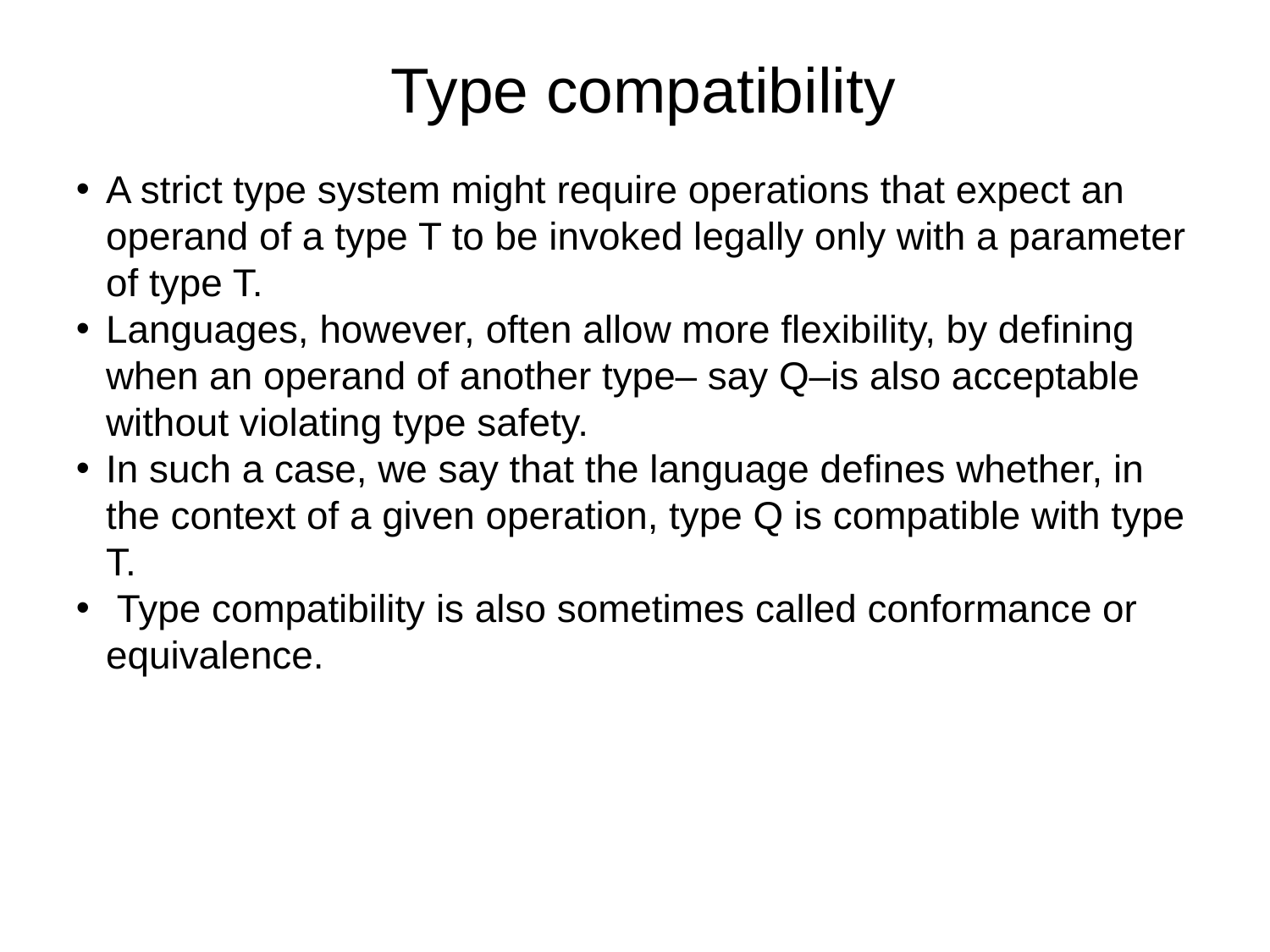

Type compatibility
A strict type system might require operations that expect an operand of a type T to be invoked legally only with a parameter of type T.
Languages, however, often allow more flexibility, by defining when an operand of another type– say Q–is also acceptable without violating type safety.
In such a case, we say that the language defines whether, in the context of a given operation, type Q is compatible with type T.
 Type compatibility is also sometimes called conformance or equivalence.